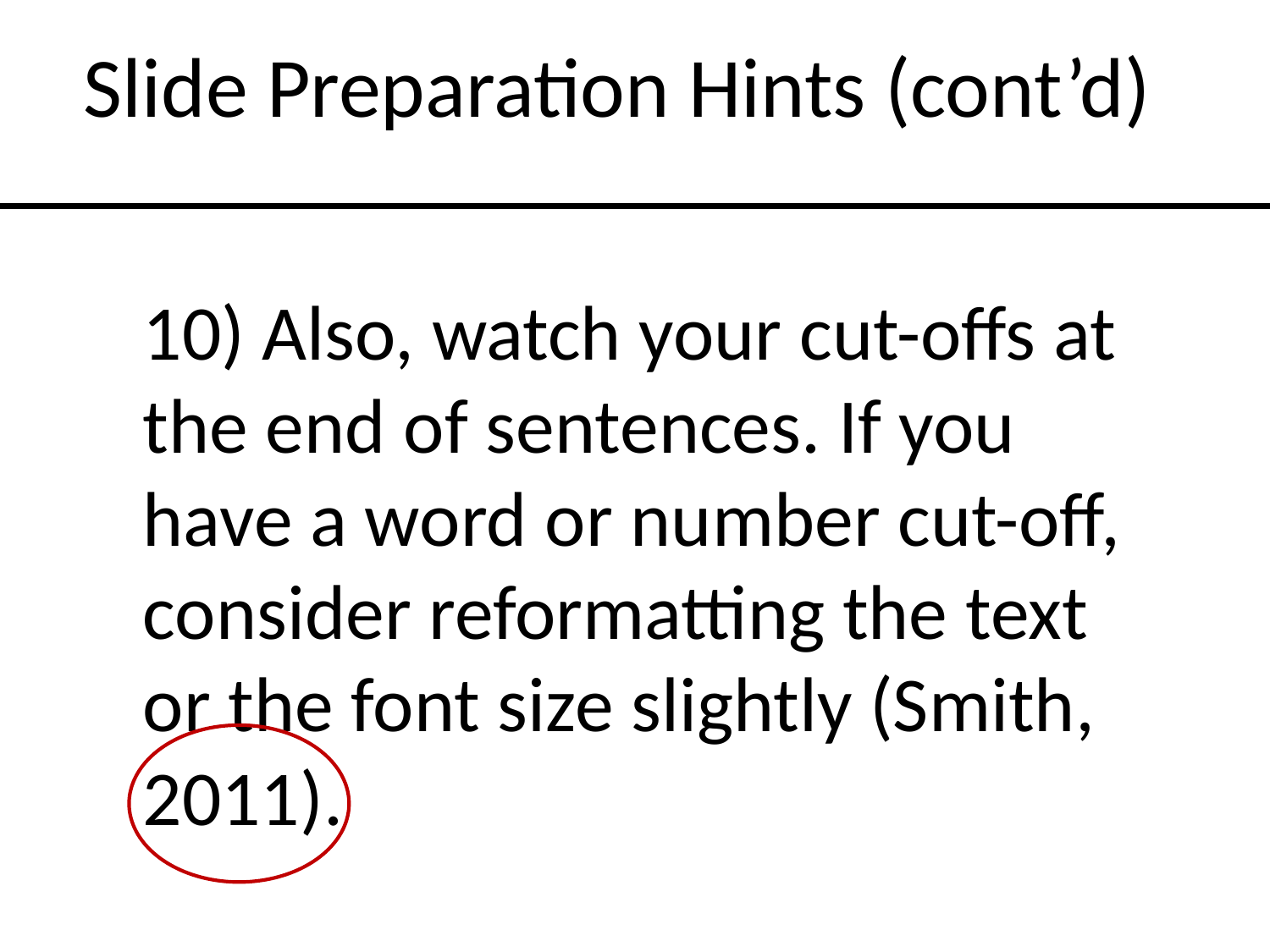

Slide Preparation Hints (cont’d)
10) Also, watch your cut-offs at the end of sentences. If you have a word or number cut-off, consider reformatting the text or the font size slightly (Smith, 2011).